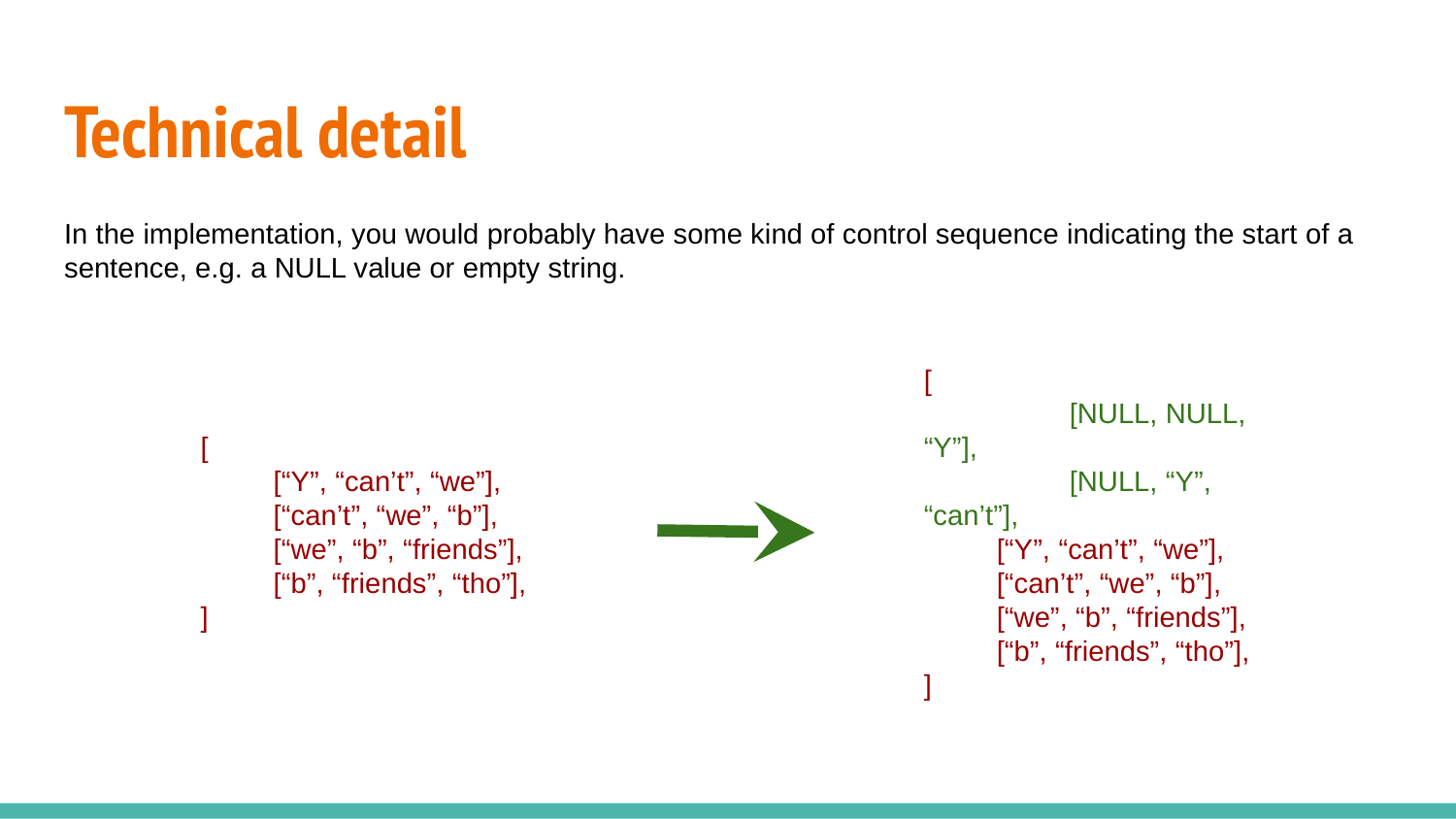

# Technical detail
In the implementation, you would probably have some kind of control sequence indicating the start of a sentence, e.g. a NULL value or empty string.
[
[“Y”, “can’t”, “we”],
[“can’t”, “we”, “b”],
[“we”, “b”, “friends”],
[“b”, “friends”, “tho”],
]
[
	[NULL, NULL, “Y”],
	[NULL, “Y”, “can’t”],
[“Y”, “can’t”, “we”],
[“can’t”, “we”, “b”],
[“we”, “b”, “friends”],
[“b”, “friends”, “tho”],
]